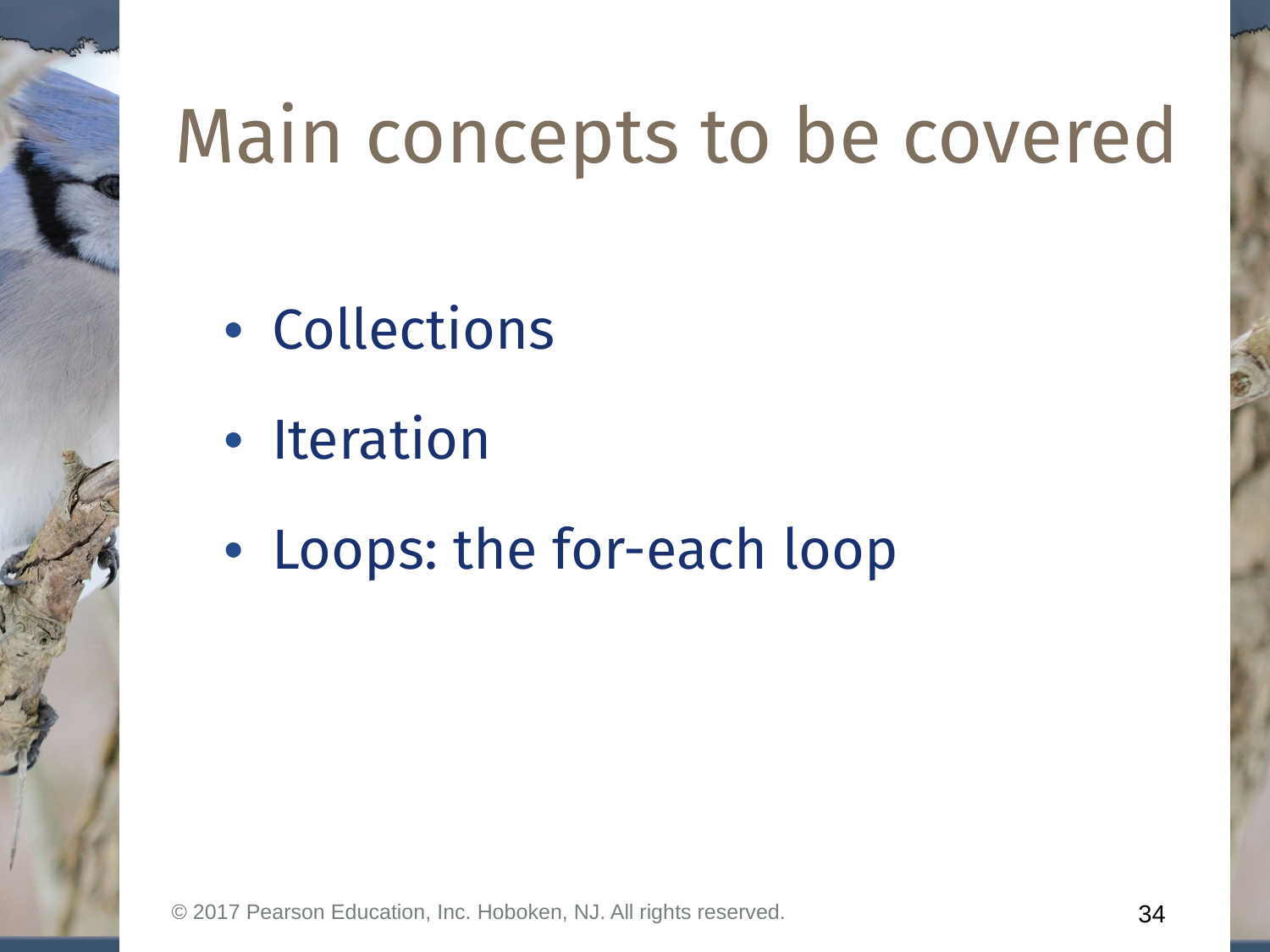

# Main concepts to be covered
Collections
Iteration
Loops: the for-each loop

© 2017 Pearson Education, Inc. Hoboken, NJ. All rights reserved.